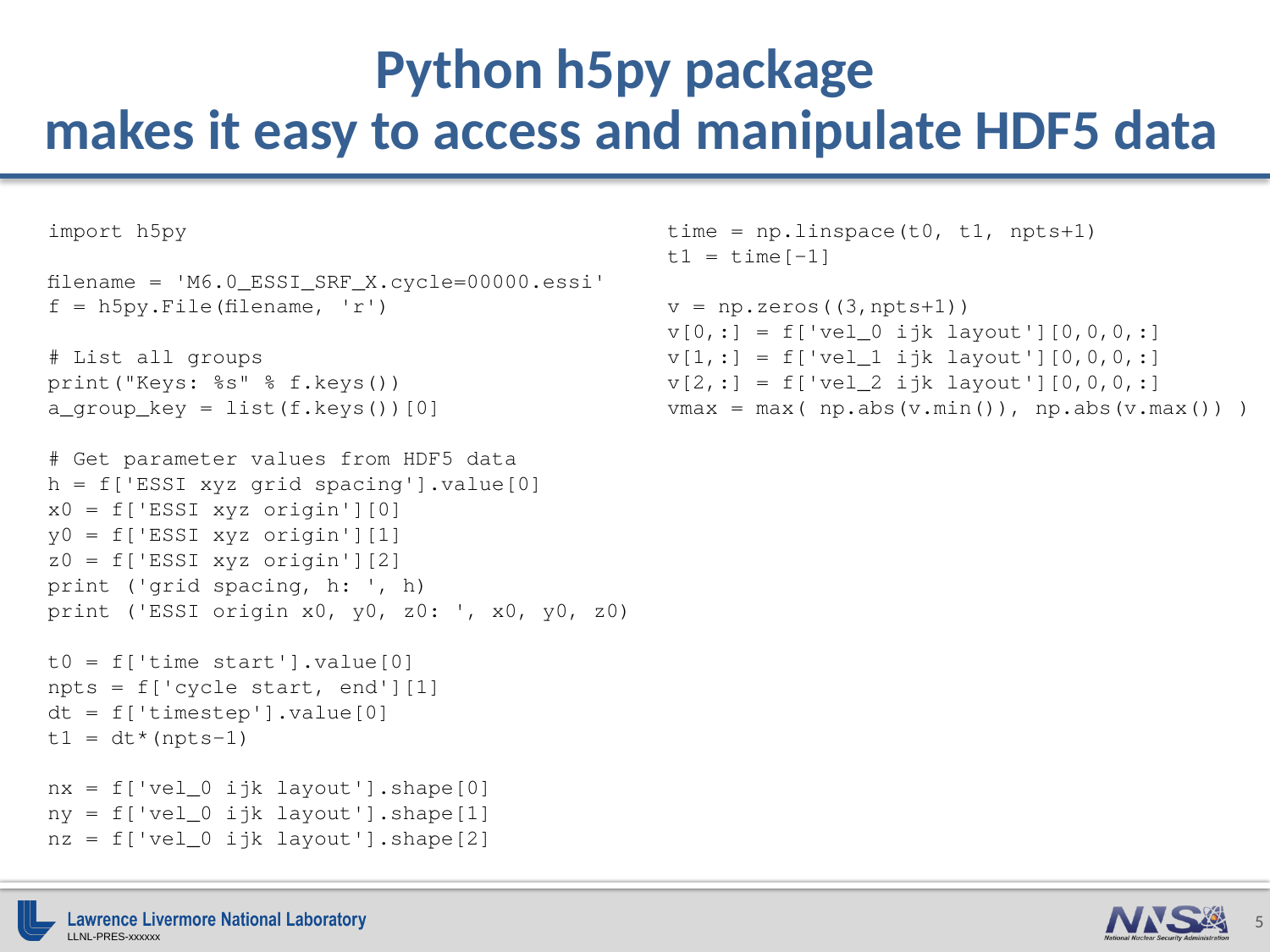

# Python h5py package makes it easy to access and manipulate HDF5 data
import h5py

﻿﻿filename = 'M6.0_ESSI_SRF_X.cycle=00000.essi'
f = h5py.File(filename, 'r')

# List all groups
print("Keys: %s" % f.keys())
a_group_key = list(f.keys())[0]

# Get parameter values from HDF5 data
h = f['ESSI xyz grid spacing'].value[0]
x0 = f['ESSI xyz origin'][0]
y0 = f['ESSI xyz origin'][1]
z0 = f['ESSI xyz origin'][2]
print ('grid spacing, h: ', h)
print ('ESSI origin x0, y0, z0: ', x0, y0, z0)

t0 = f['time start'].value[0]
npts = f['cycle start, end'][1]
dt = f['timestep'].value[0]
t1 = dt*(npts-1)

nx = f['vel_0 ijk layout'].shape[0]
ny = f['vel_0 ijk layout'].shape[1]
nz = f['vel_0 ijk layout'].shape[2]
time = np.linspace(t0, t1, npts+1)
t1 = time[-1]

v = np.zeros((3,npts+1))
v[0,:] = f['vel_0 ijk layout'][0,0,0,:]
v[1,:] = f['vel_1 ijk layout'][0,0,0,:]
v[2,:] = f['vel_2 ijk layout'][0,0,0,:]
vmax = max( np.abs(v.min()), np.abs(v.max()) )